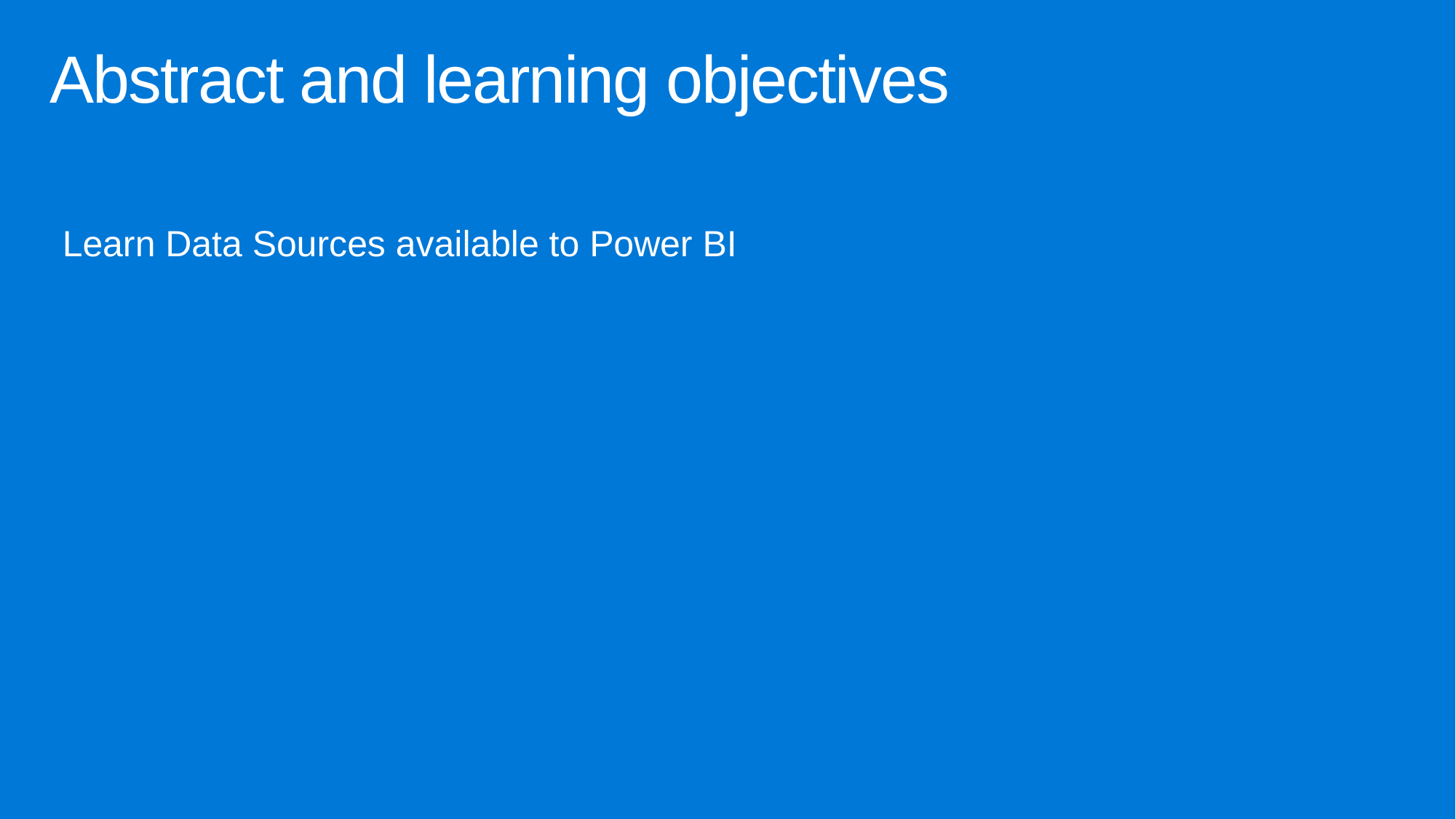

# Abstract and learning objectives
Learn Data Sources available to Power BI